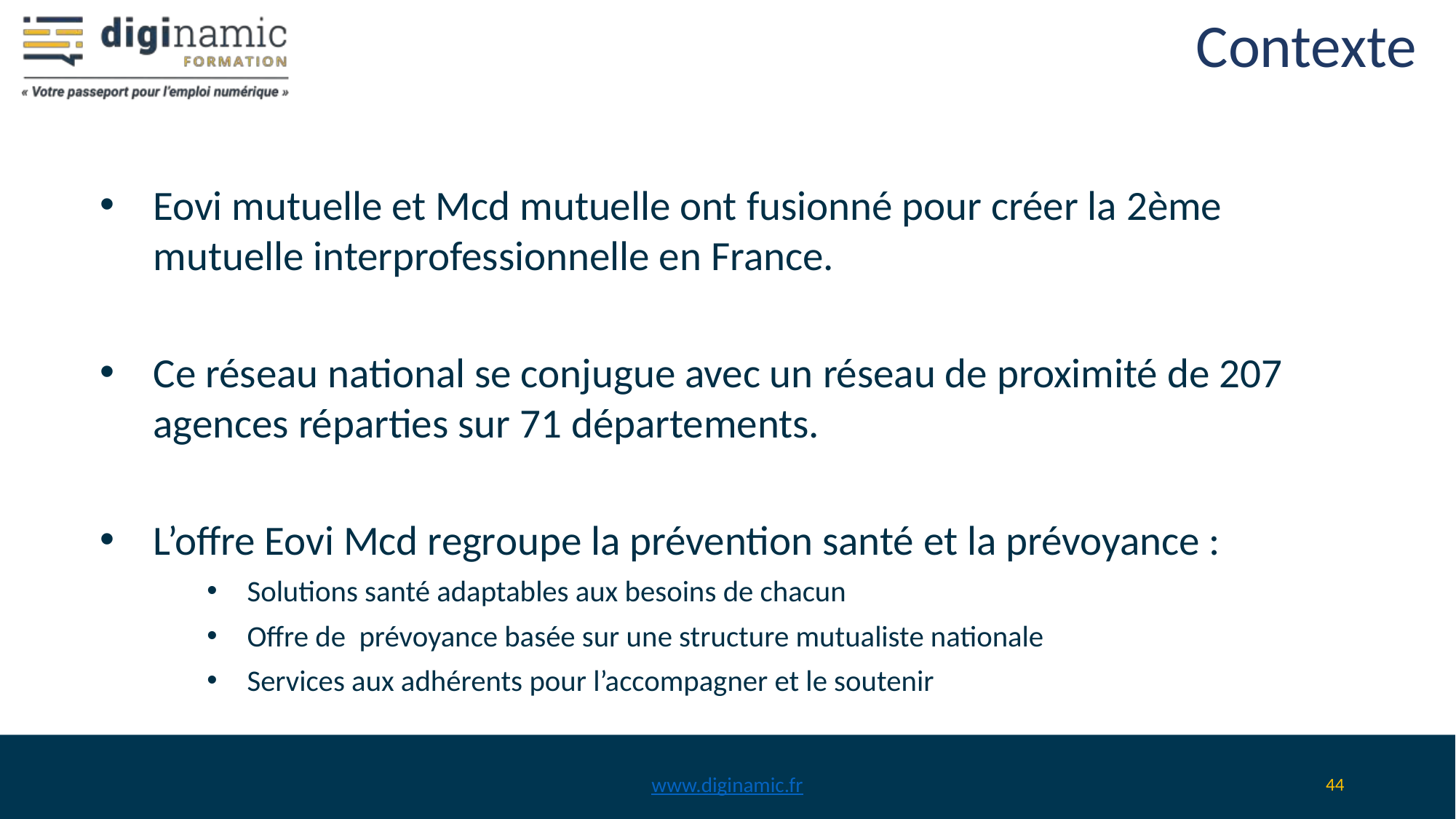

# Contexte
Eovi mutuelle et Mcd mutuelle ont fusionné pour créer la 2ème mutuelle interprofessionnelle en France.

Ce réseau national se conjugue avec un réseau de proximité de 207 agences réparties sur 71 départements.

L’offre Eovi Mcd regroupe la prévention santé et la prévoyance :
Solutions santé adaptables aux besoins de chacun
Offre de  prévoyance basée sur une structure mutualiste nationale
Services aux adhérents pour l’accompagner et le soutenir
www.diginamic.fr
44